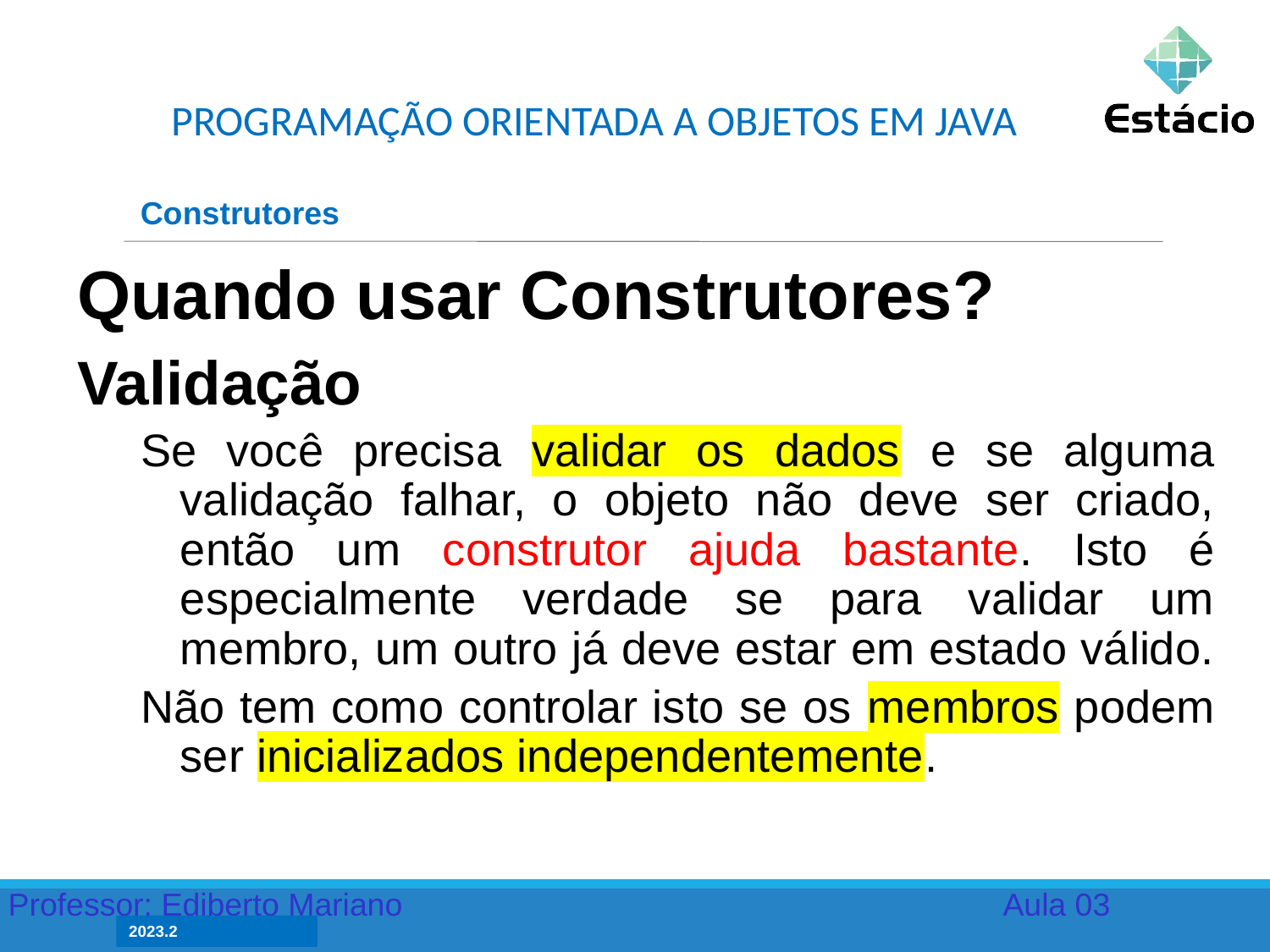

PROGRAMAÇÃO ORIENTADA A OBJETOS EM JAVA
Construtores
Quando usar Construtores?
Validação
Se você precisa validar os dados e se alguma validação falhar, o objeto não deve ser criado, então um construtor ajuda bastante. Isto é especialmente verdade se para validar um membro, um outro já deve estar em estado válido.
Não tem como controlar isto se os membros podem ser inicializados independentemente.